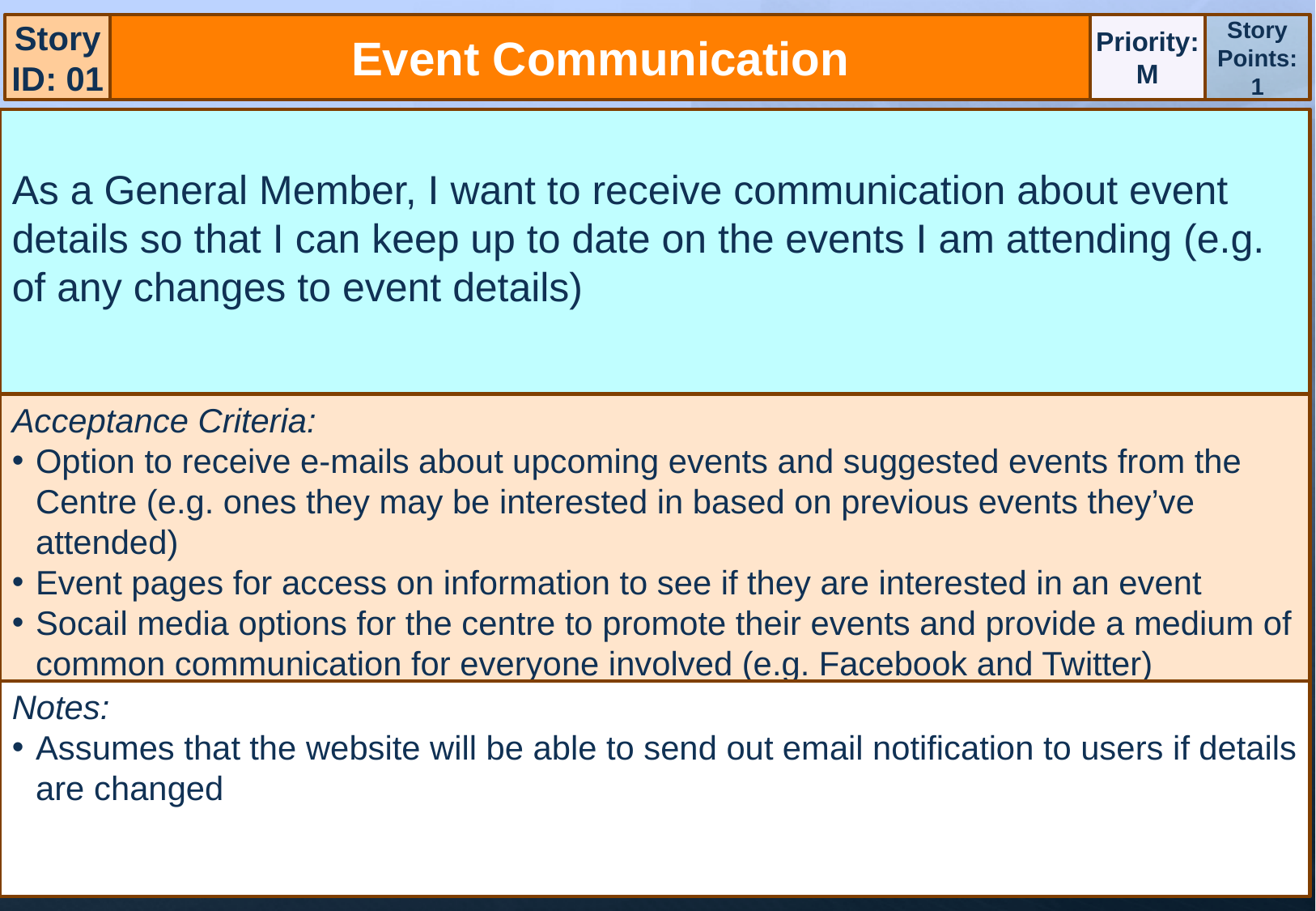

Story ID: 01
Event Communication
Priority:
M
Story Points:
1

As a General Member, I want to receive communication about event details so that I can keep up to date on the events I am attending (e.g. of any changes to event details)
Acceptance Criteria:
Option to receive e-mails about upcoming events and suggested events from the Centre (e.g. ones they may be interested in based on previous events they’ve attended)
Event pages for access on information to see if they are interested in an event
Socail media options for the centre to promote their events and provide a medium of common communication for everyone involved (e.g. Facebook and Twitter)
Notes:
Assumes that the website will be able to send out email notification to users if details are changed